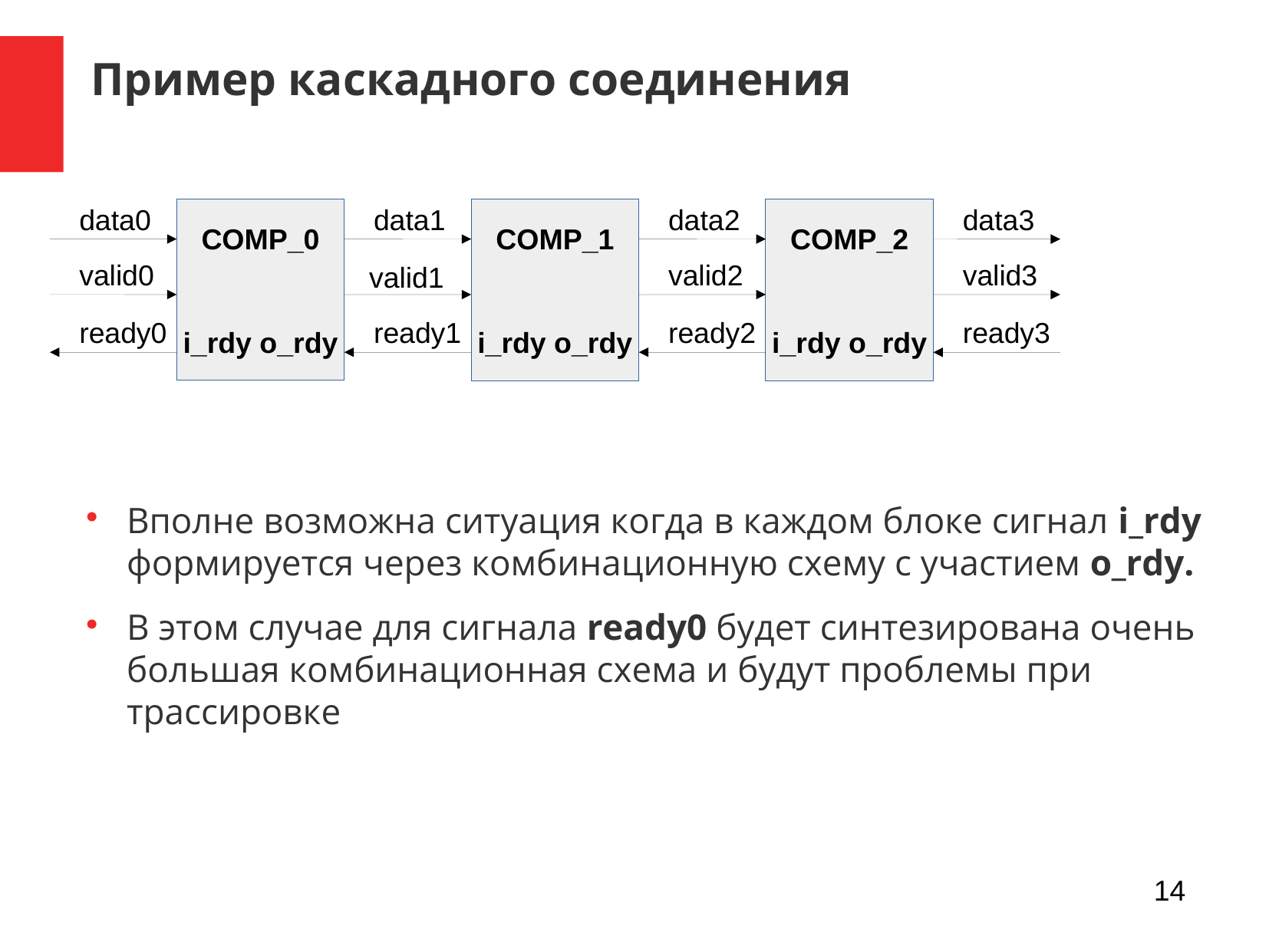

Пример каскадного соединения
data0
data1
data2
data3
COMP_0

i_rdy o_rdy
COMP_1

i_rdy o_rdy
COMP_2

i_rdy o_rdy

valid0
valid2
valid3
valid1

ready0
ready1
ready2
ready3

Вполне возможна ситуация когда в каждом блоке сигнал i_rdy формируется через комбинационную схему с участием o_rdy.
В этом случае для сигнала ready0 будет синтезирована очень большая комбинационная схема и будут проблемы при трассировке

14